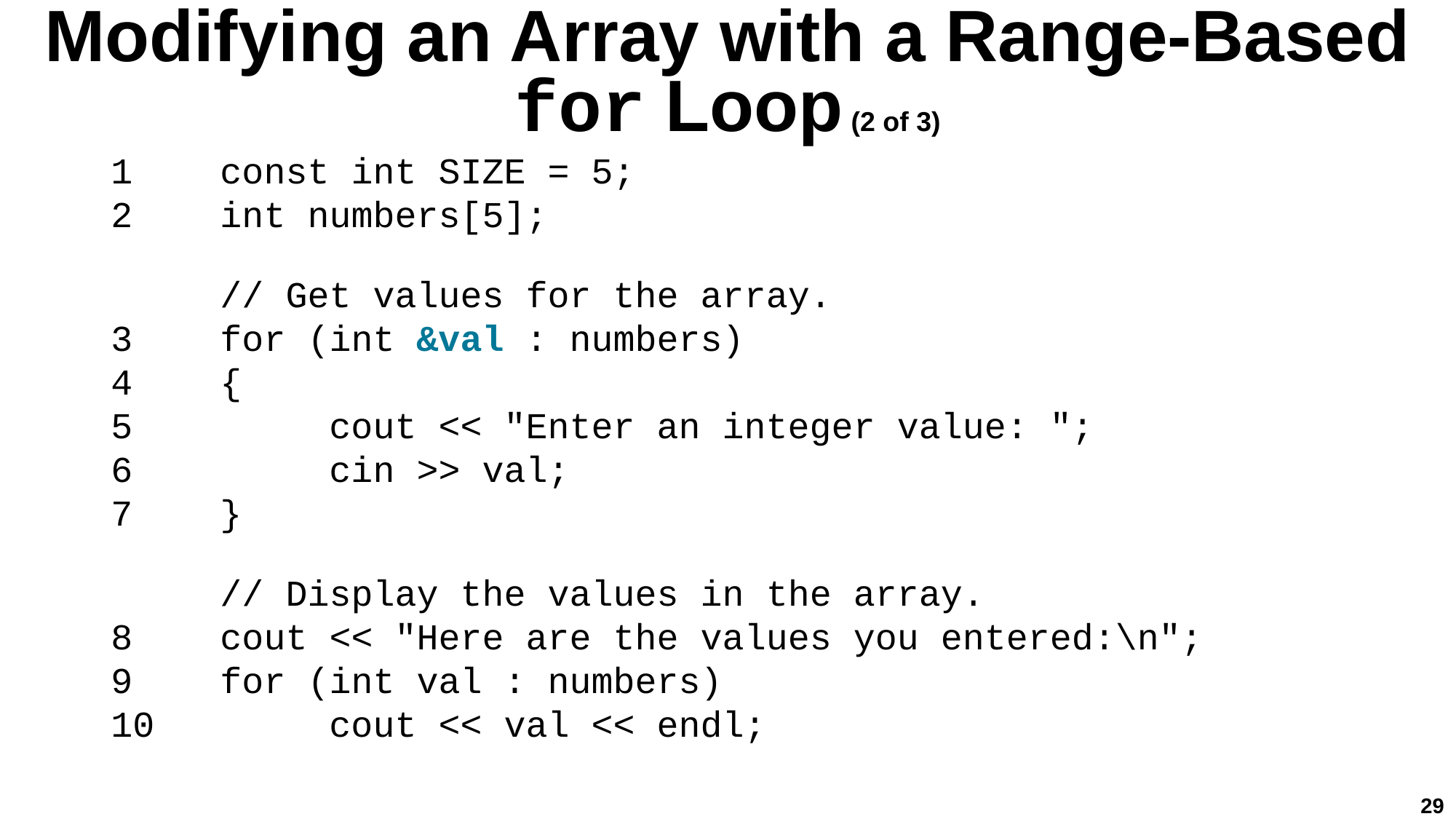

# Modifying an Array with a Range-Based for Loop (2 of 3)
1	const int SIZE = 5;
2	int numbers[5];
	// Get values for the array.
3	for (int &val : numbers)
4	{
5		cout << "Enter an integer value: ";
6		cin >> val;
7	}
	// Display the values in the array.
8	cout << "Here are the values you entered:\n";
9	for (int val : numbers)
10		cout << val << endl;
29